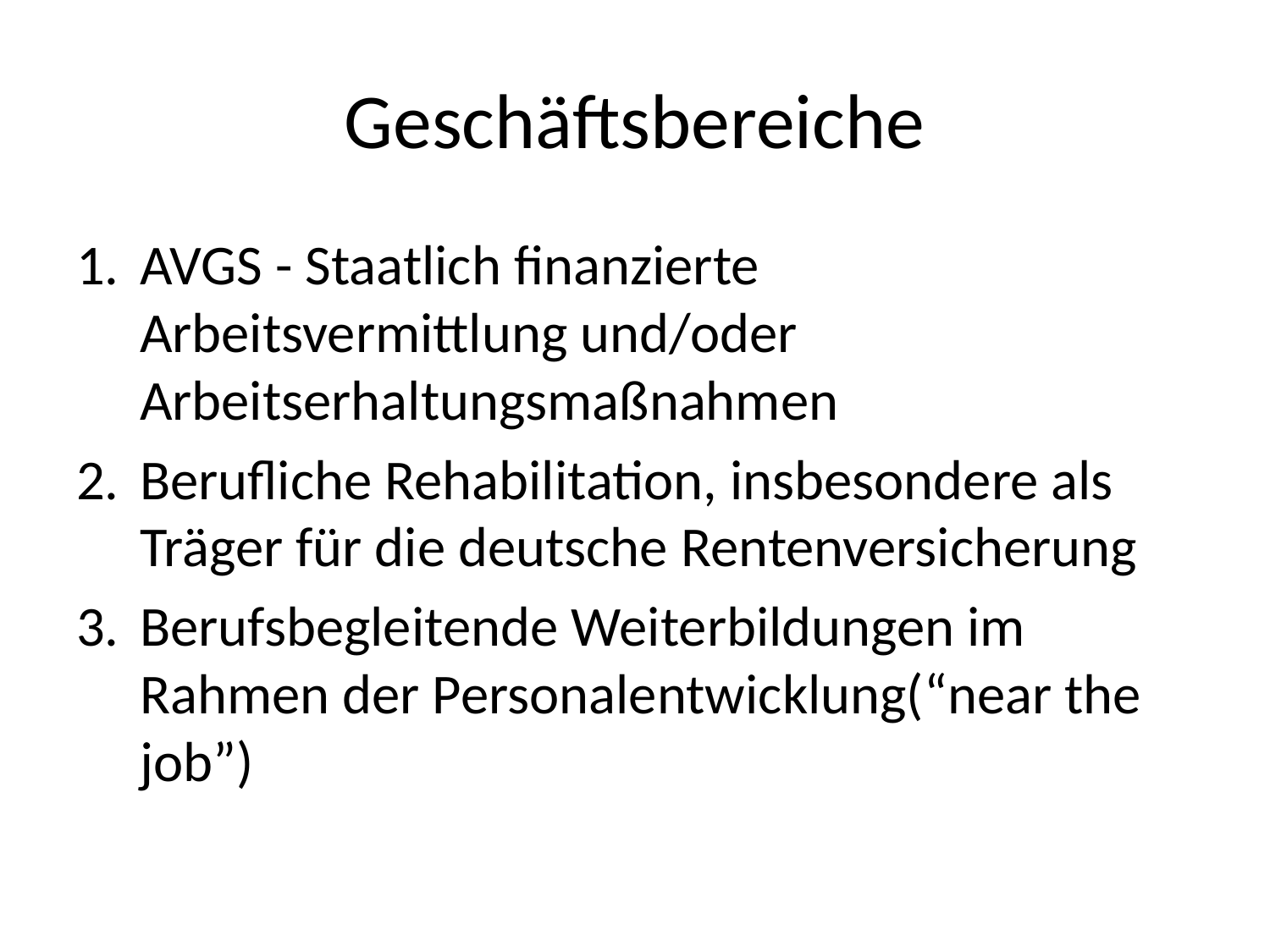

# Geschäftsbereiche
AVGS - Staatlich finanzierte Arbeitsvermittlung und/oder Arbeitserhaltungsmaßnahmen
Berufliche Rehabilitation, insbesondere als Träger für die deutsche Rentenversicherung
Berufsbegleitende Weiterbildungen im Rahmen der Personalentwicklung(“near the job”)